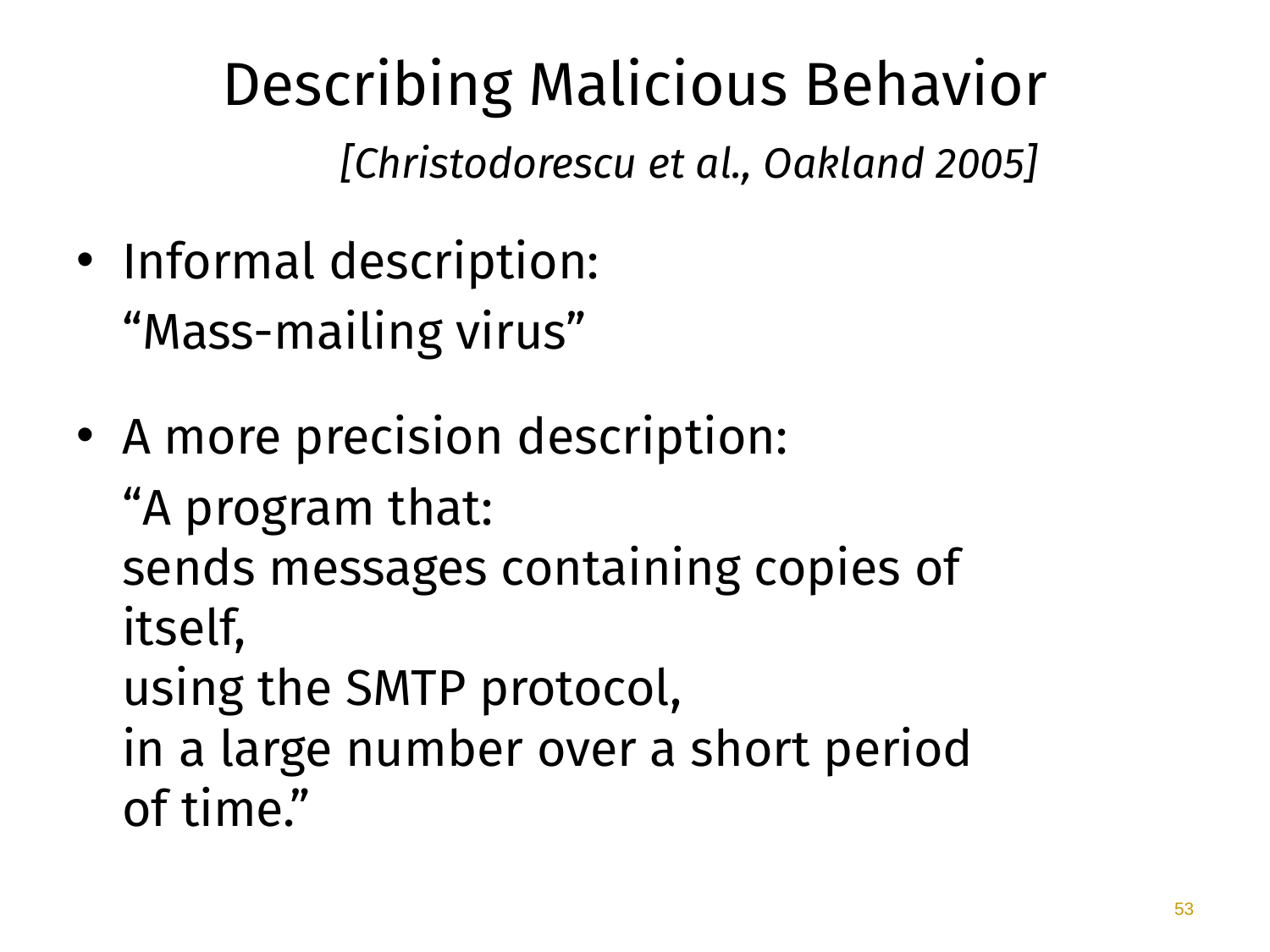

53
# Describing Malicious Behavior [Christodorescu et al., Oakland 2005]
Informal description:
	“Mass-mailing virus”

A more precision description:
	“A program that:
		sends messages containing copies of
		itself,
		using the SMTP protocol,
		in a large number over a short period
		of time.”